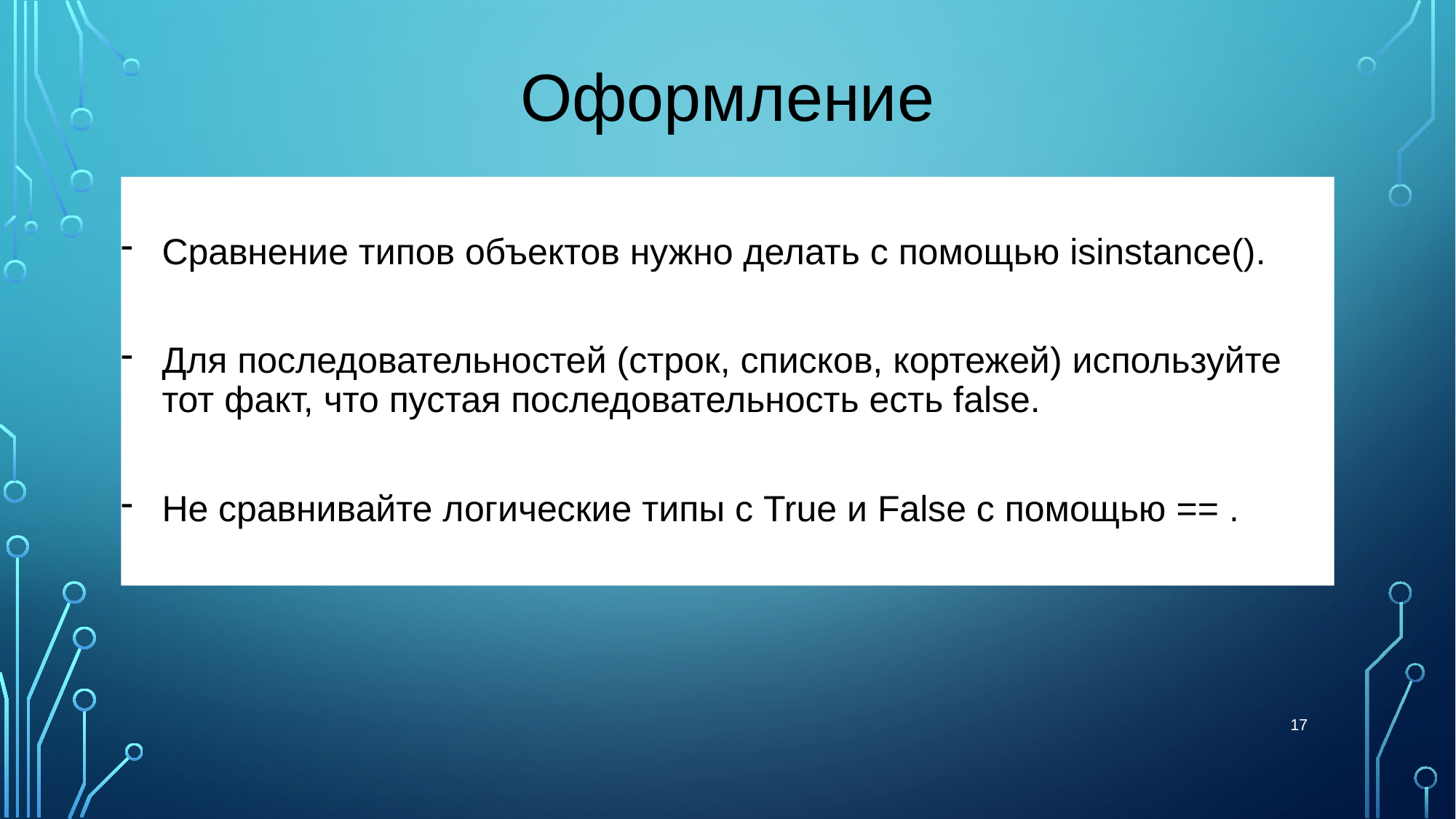

# Оформление
Сравнение типов объектов нужно делать с помощью isinstance().

Для последовательностей (строк, списков, кортежей) используйте тот факт, что пустая последовательность есть false.

Не сравнивайте логические типы с True и False с помощью == .
17